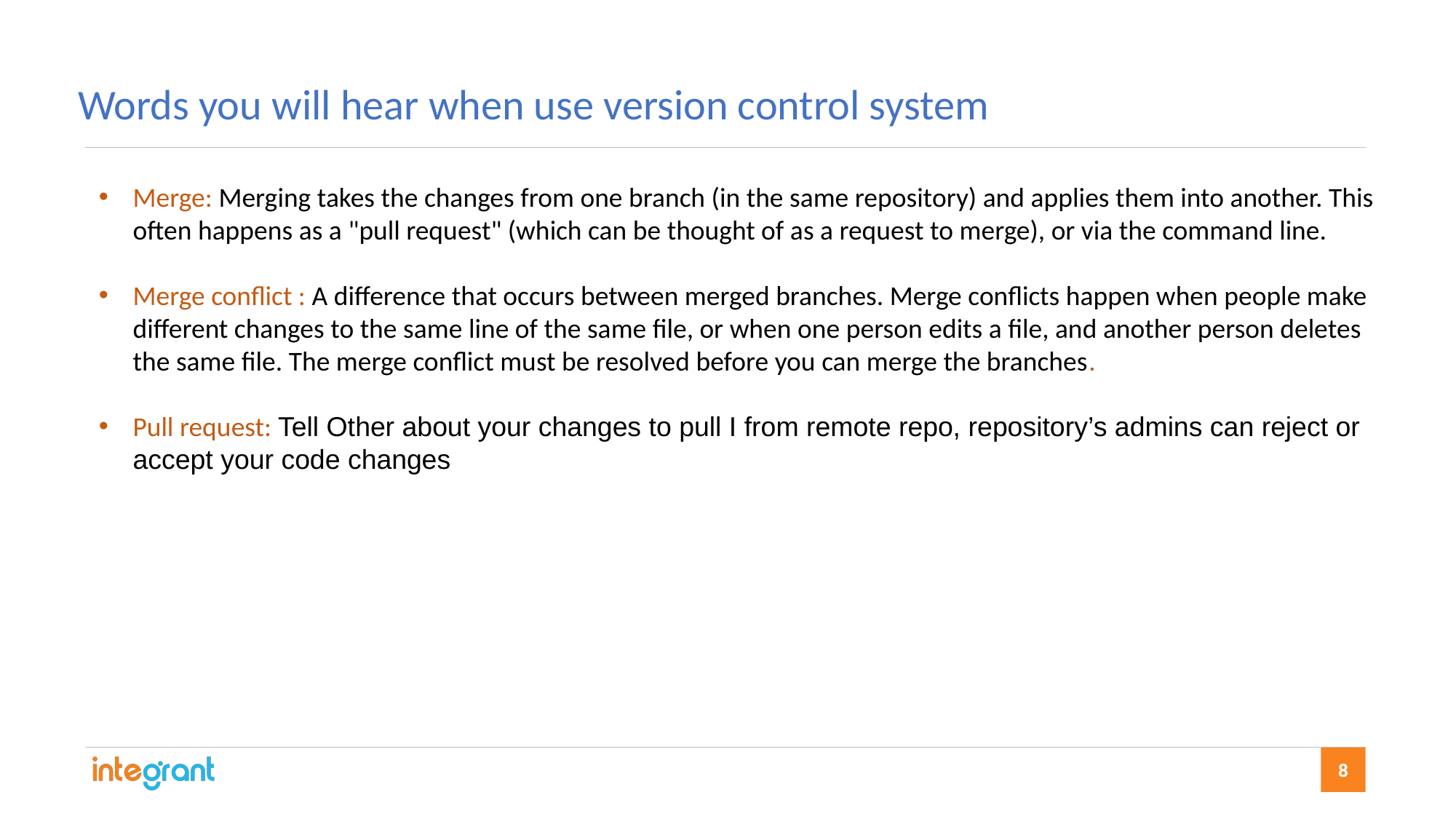

Words you will hear when use version control system
Merge: Merging takes the changes from one branch (in the same repository) and applies them into another. This often happens as a "pull request" (which can be thought of as a request to merge), or via the command line.

Merge conflict : A difference that occurs between merged branches. Merge conflicts happen when people make different changes to the same line of the same file, or when one person edits a file, and another person deletes the same file. The merge conflict must be resolved before you can merge the branches.
Pull request: Tell Other about your changes to pull I from remote repo, repository’s admins can reject or accept your code changes

8